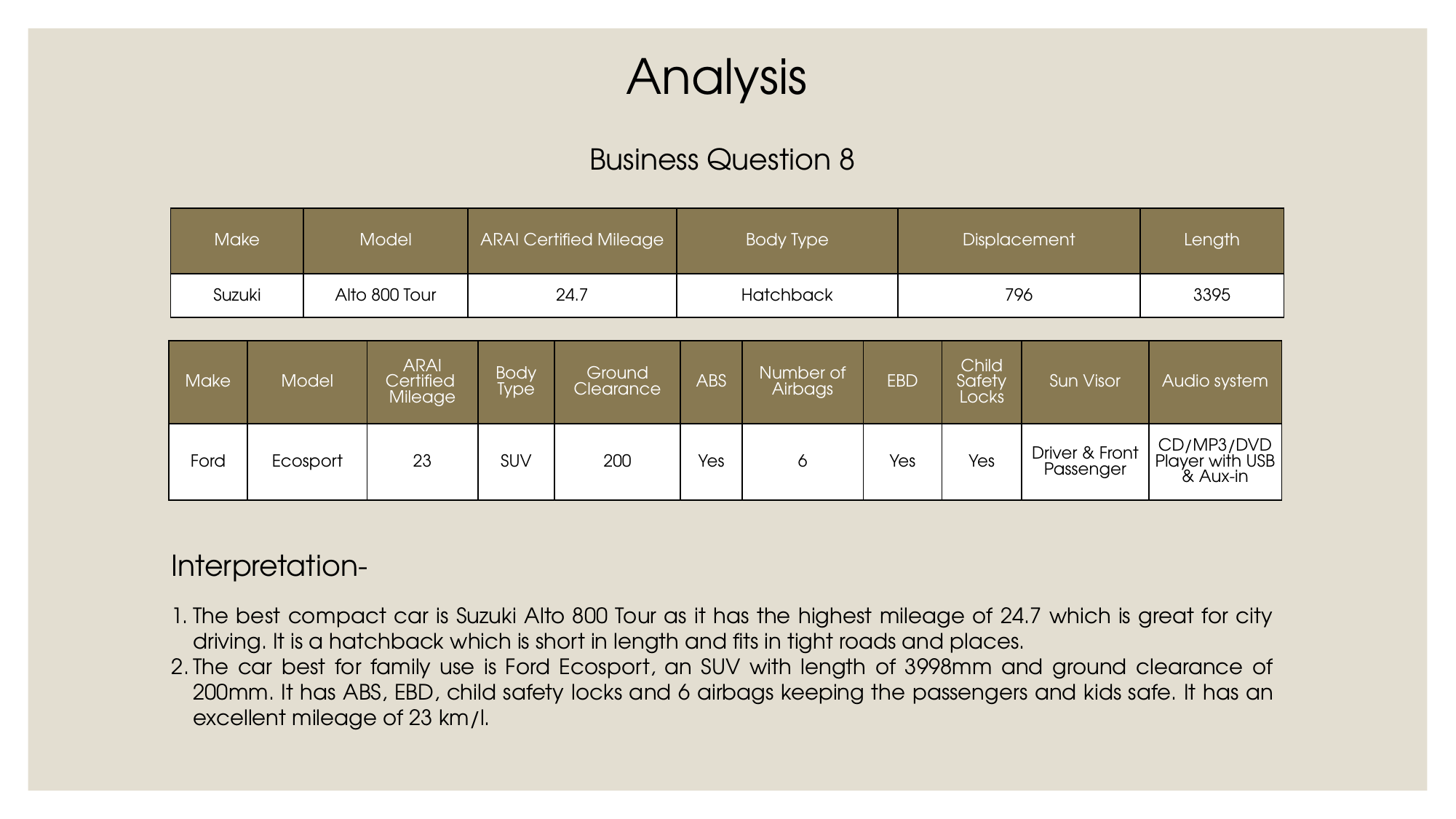

Analysis
Business Question 8
| Make | Model | ARAI Certified Mileage | Body Type | Displacement | Length |
| --- | --- | --- | --- | --- | --- |
| Suzuki | Alto 800 Tour | 24.7 | Hatchback | 796 | 3395 |
| Make | Model | ARAI Certified Mileage | Body Type | Ground Clearance | ABS | Number of Airbags | EBD | Child Safety Locks | Sun Visor | Audio system |
| --- | --- | --- | --- | --- | --- | --- | --- | --- | --- | --- |
| Ford | Ecosport | 23 | SUV | 200 | Yes | 6 | Yes | Yes | Driver & Front Passenger | CD/MP3/DVD Player with USB & Aux-in |
Interpretation-
The best compact car is Suzuki Alto 800 Tour as it has the highest mileage of 24.7 which is great for city driving. It is a hatchback which is short in length and fits in tight roads and places.
The car best for family use is Ford Ecosport, an SUV with length of 3998mm and ground clearance of 200mm. It has ABS, EBD, child safety locks and 6 airbags keeping the passengers and kids safe. It has an excellent mileage of 23 km/l.